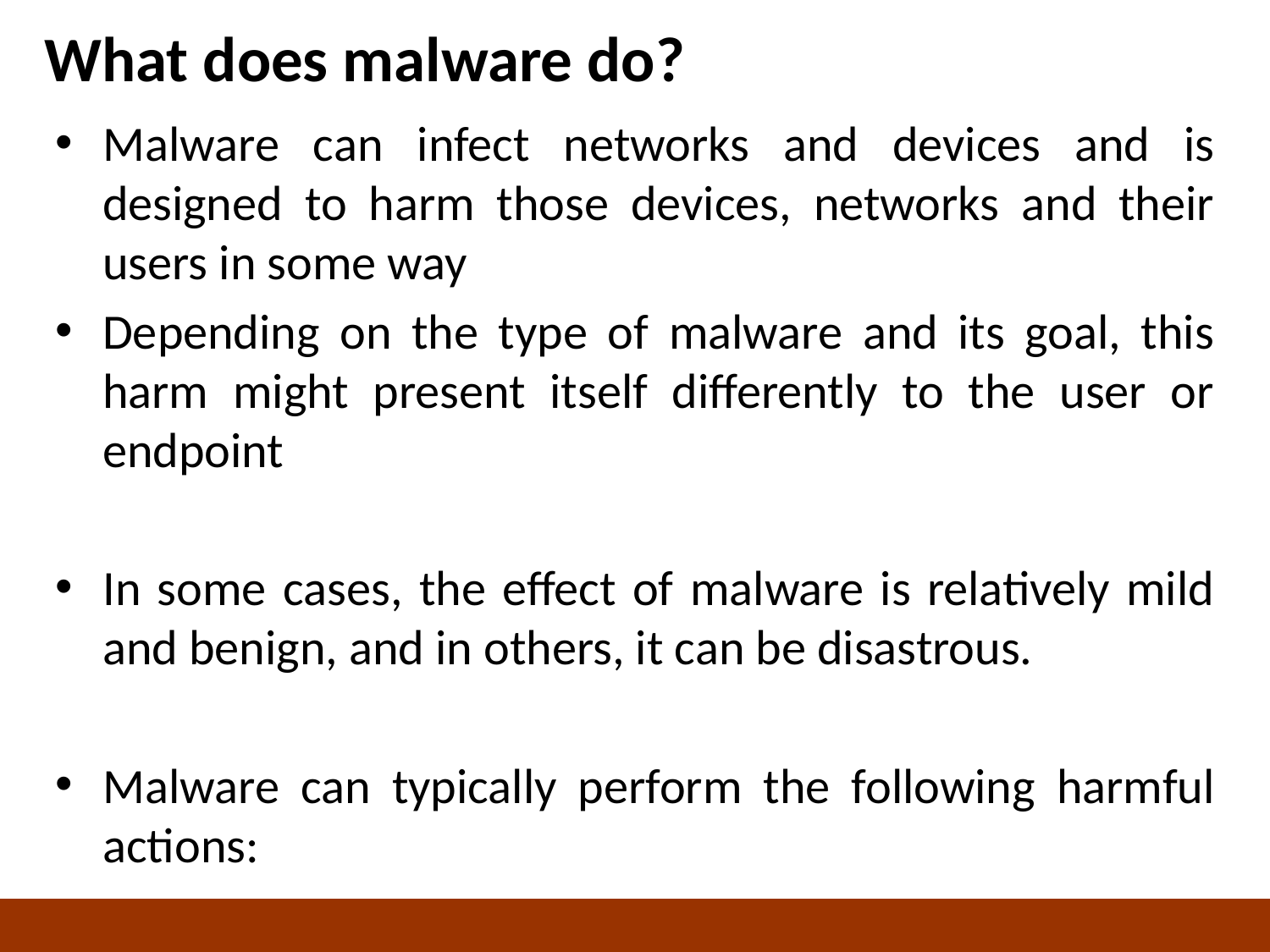

# What does malware do?
Malware can infect networks and devices and is designed to harm those devices, networks and their users in some way
Depending on the type of malware and its goal, this harm might present itself differently to the user or endpoint

In some cases, the effect of malware is relatively mild and benign, and in others, it can be disastrous.

Malware can typically perform the following harmful actions: